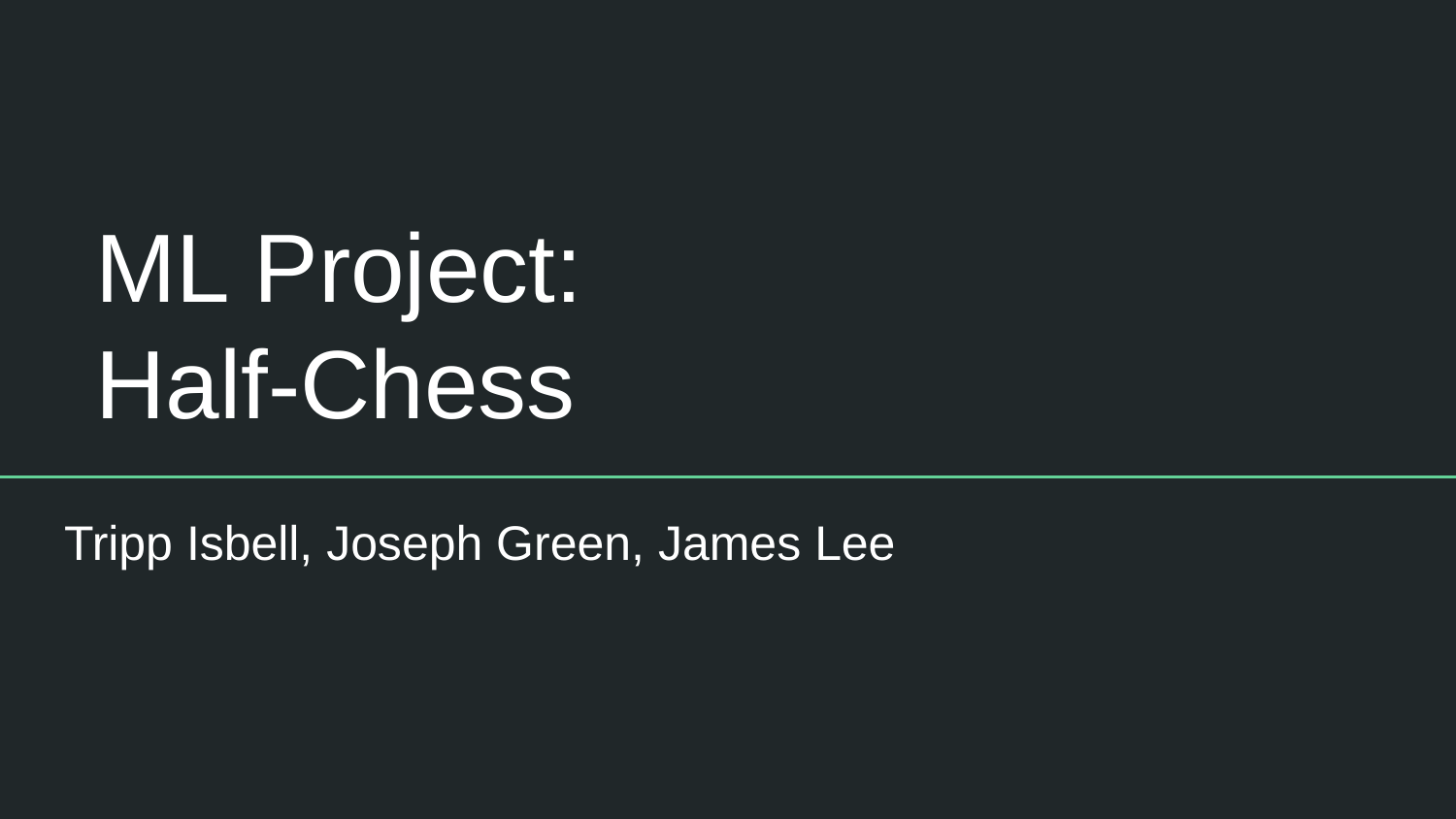

# ML Project:
Half-Chess
Tripp Isbell, Joseph Green, James Lee